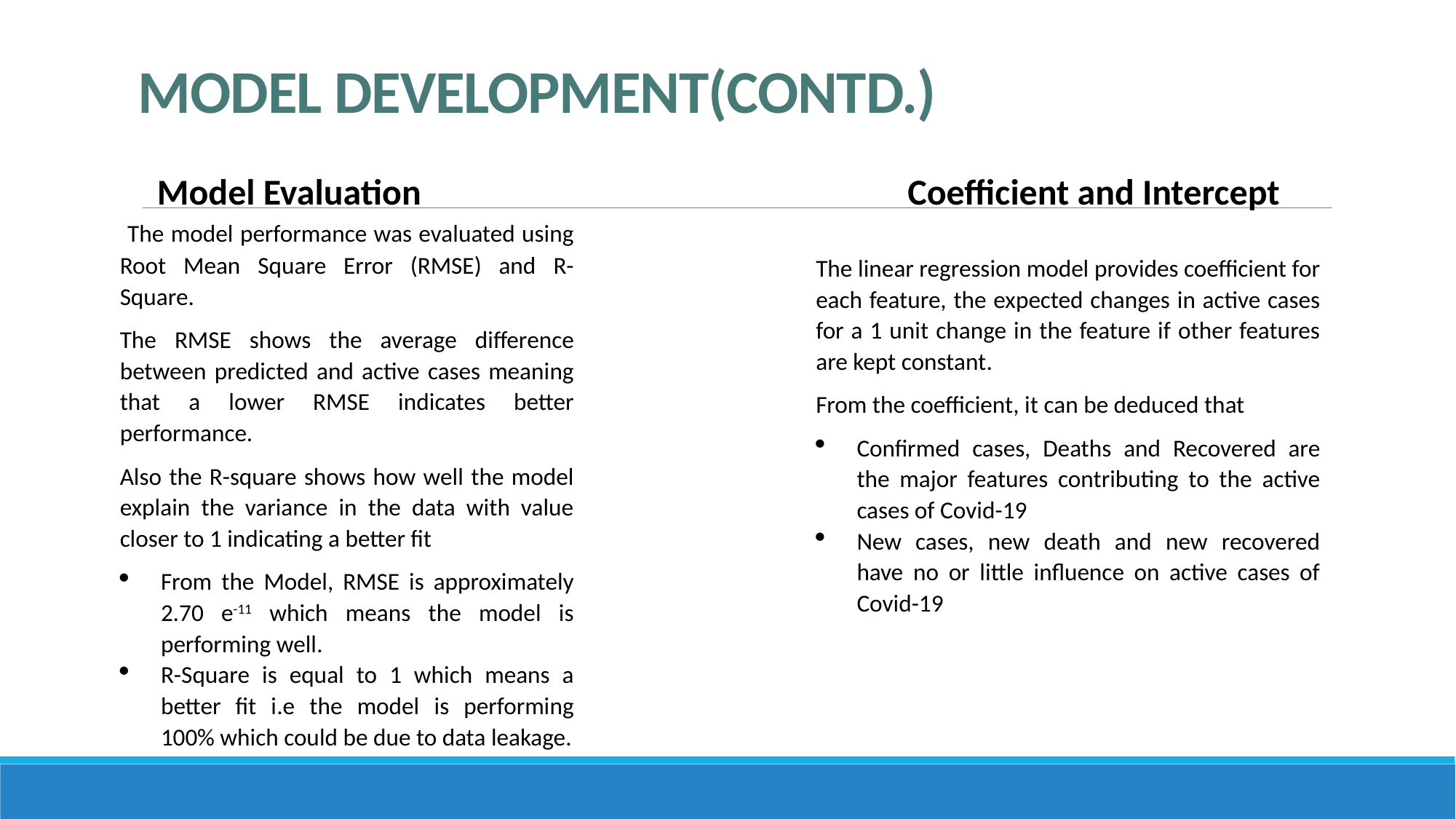

# MODEL DEVELOPMENT(CONTD.)
Model Evaluation
Coefficient and Intercept
 The model performance was evaluated using Root Mean Square Error (RMSE) and R-Square.
The RMSE shows the average difference between predicted and active cases meaning that a lower RMSE indicates better performance.
Also the R-square shows how well the model explain the variance in the data with value closer to 1 indicating a better fit
From the Model, RMSE is approximately 2.70 e-11 which means the model is performing well.
R-Square is equal to 1 which means a better fit i.e the model is performing 100% which could be due to data leakage.
The linear regression model provides coefficient for each feature, the expected changes in active cases for a 1 unit change in the feature if other features are kept constant.
From the coefficient, it can be deduced that
Confirmed cases, Deaths and Recovered are the major features contributing to the active cases of Covid-19
New cases, new death and new recovered have no or little influence on active cases of Covid-19